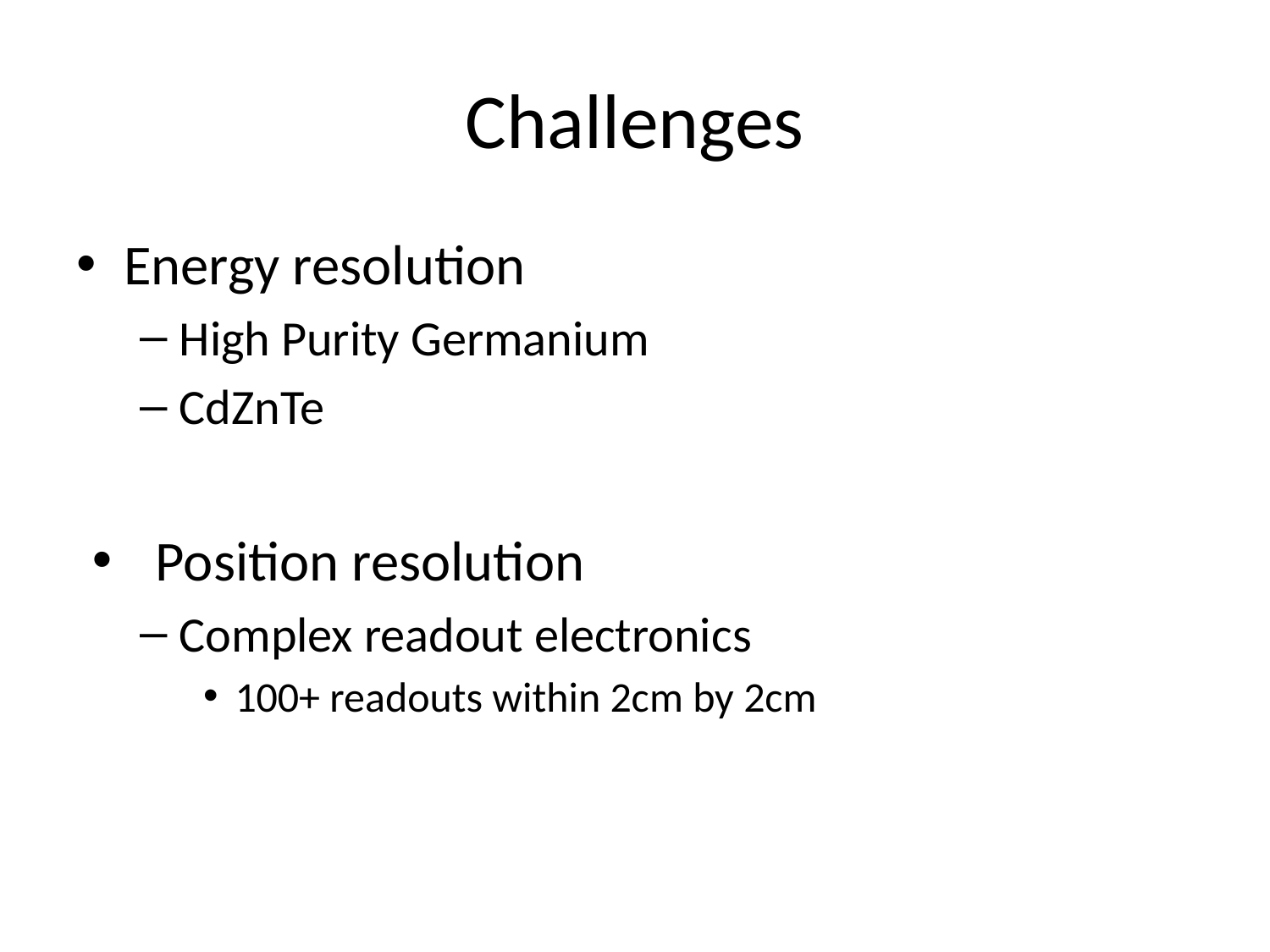

# Challenges
Energy resolution
High Purity Germanium
CdZnTe

Position resolution
Complex readout electronics
100+ readouts within 2cm by 2cm